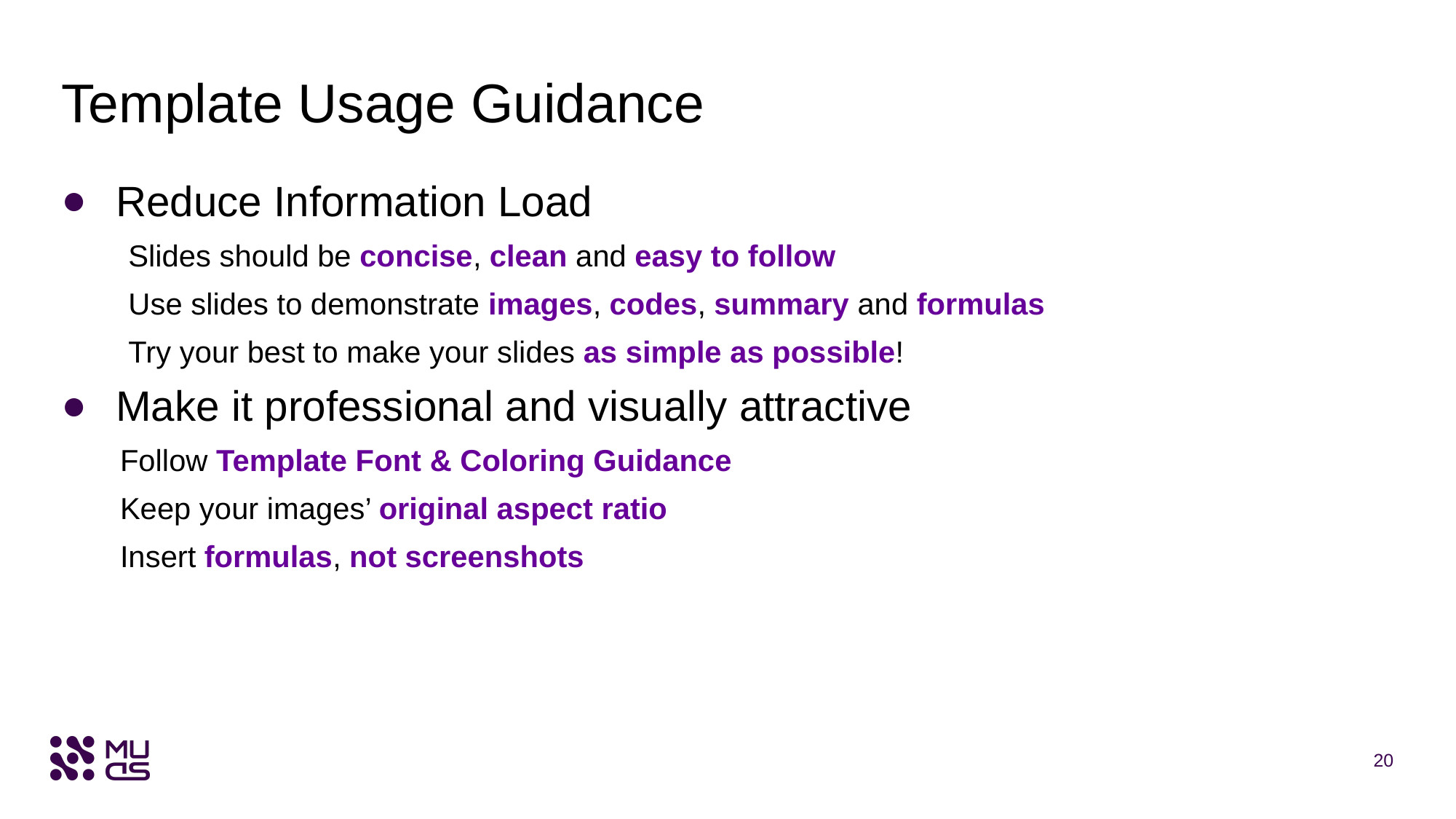

# Template Usage Guidance
Reduce Information Load
        Slides should be concise, clean and easy to follow
        Use slides to demonstrate images, codes, summary and formulas
        Try your best to make your slides as simple as possible!
Make it professional and visually attractive
       Follow Template Font & Coloring Guidance
       Keep your images’ original aspect ratio
       Insert formulas, not screenshots

20